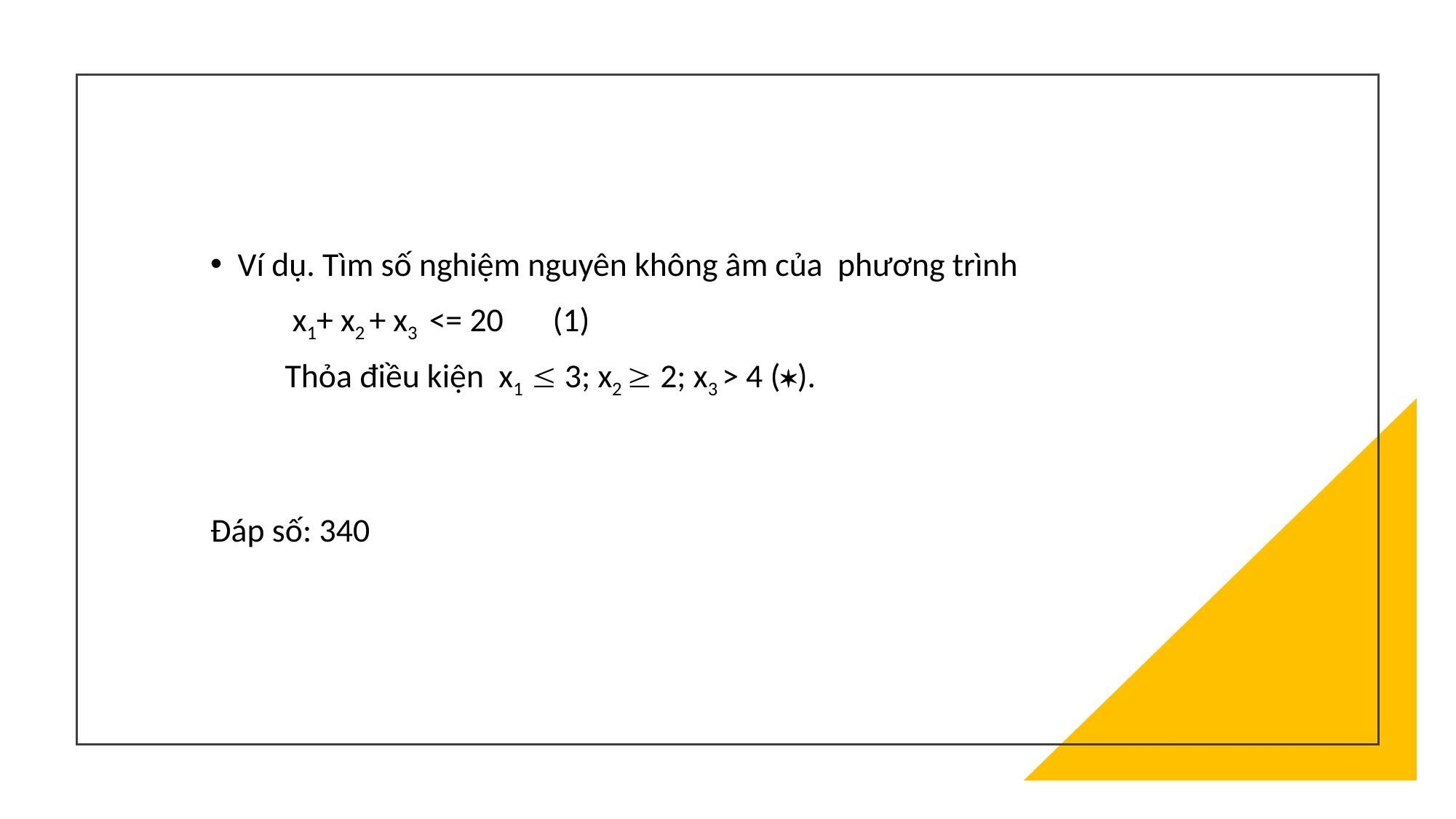

Ví dụ. Tìm số nghiệm nguyên không âm của  phương trình
           x1+ x2 + x3  <= 20	  (1)
          Thỏa điều kiện  x1 ≤ 3; x2 ≥ 2; x3 > 4 (∗).

Đáp số: 340